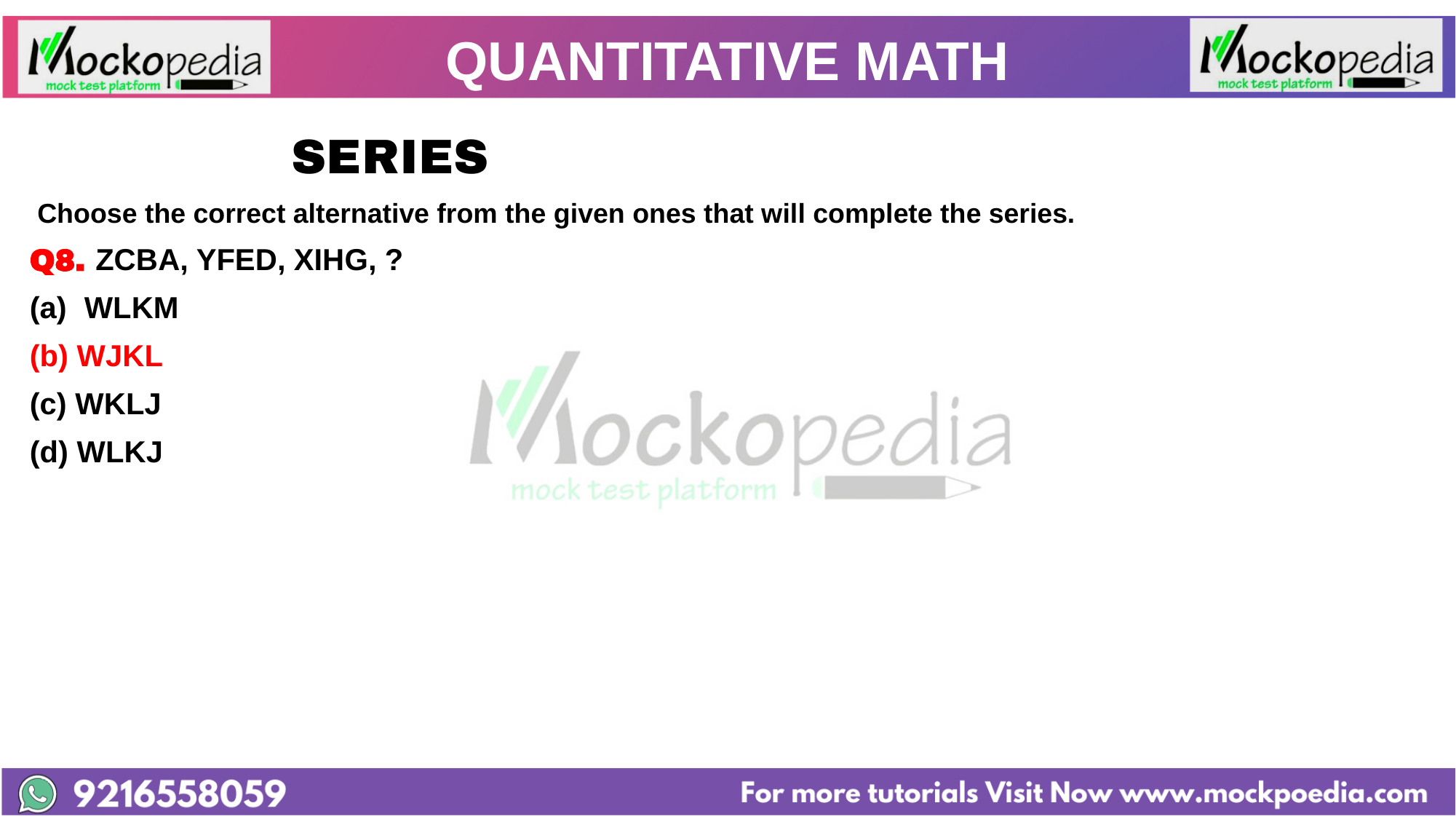

# QUANTITATIVE MATH
			 SERIES
 Choose the correct alternative from the given ones that will complete the series.
Q8. ZCBA, YFED, XIHG, ?
WLKM
(b) WJKL
(c) WKLJ
(d) WLKJ